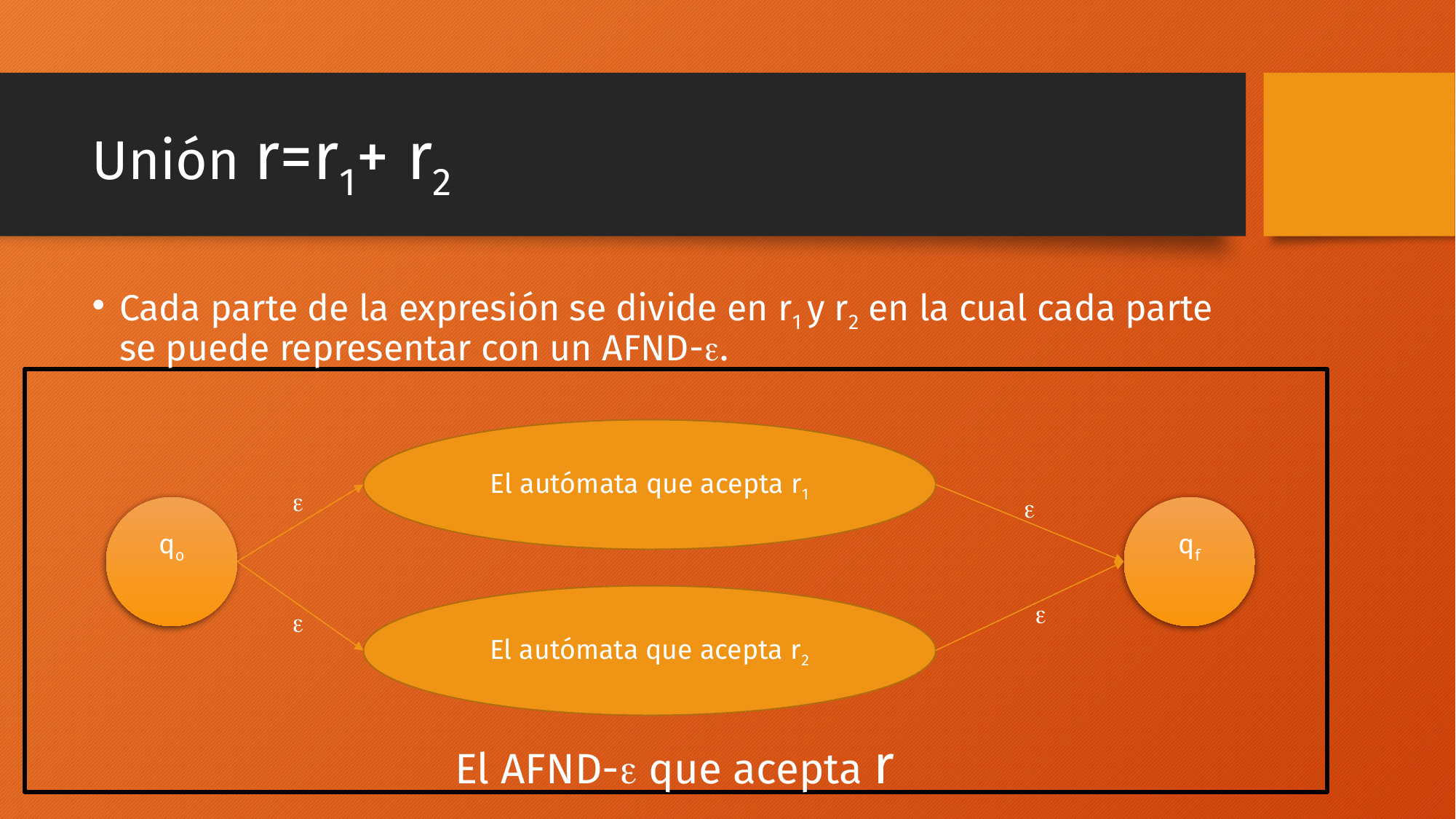

# Unión r=r1+ r2
Cada parte de la expresión se divide en r1 y r2 en la cual cada parte se puede representar con un AFND-ε.

El autómata que acepta r1
ε
ε
qo

qf

El autómata que acepta r2
ε
ε
El AFND-ε que acepta r